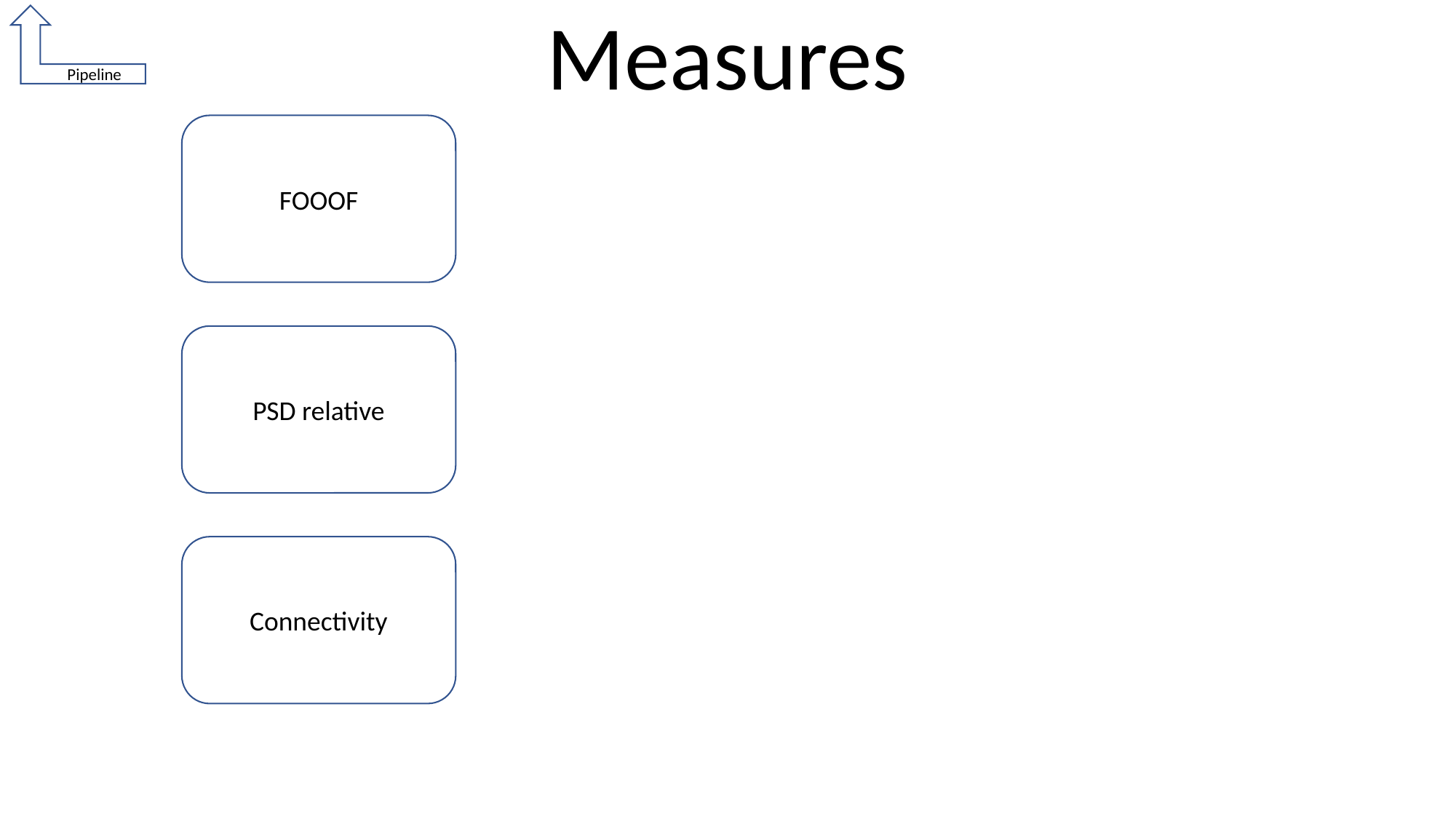

# Measures
      Pipeline
FOOOF
PSD relative
Connectivity